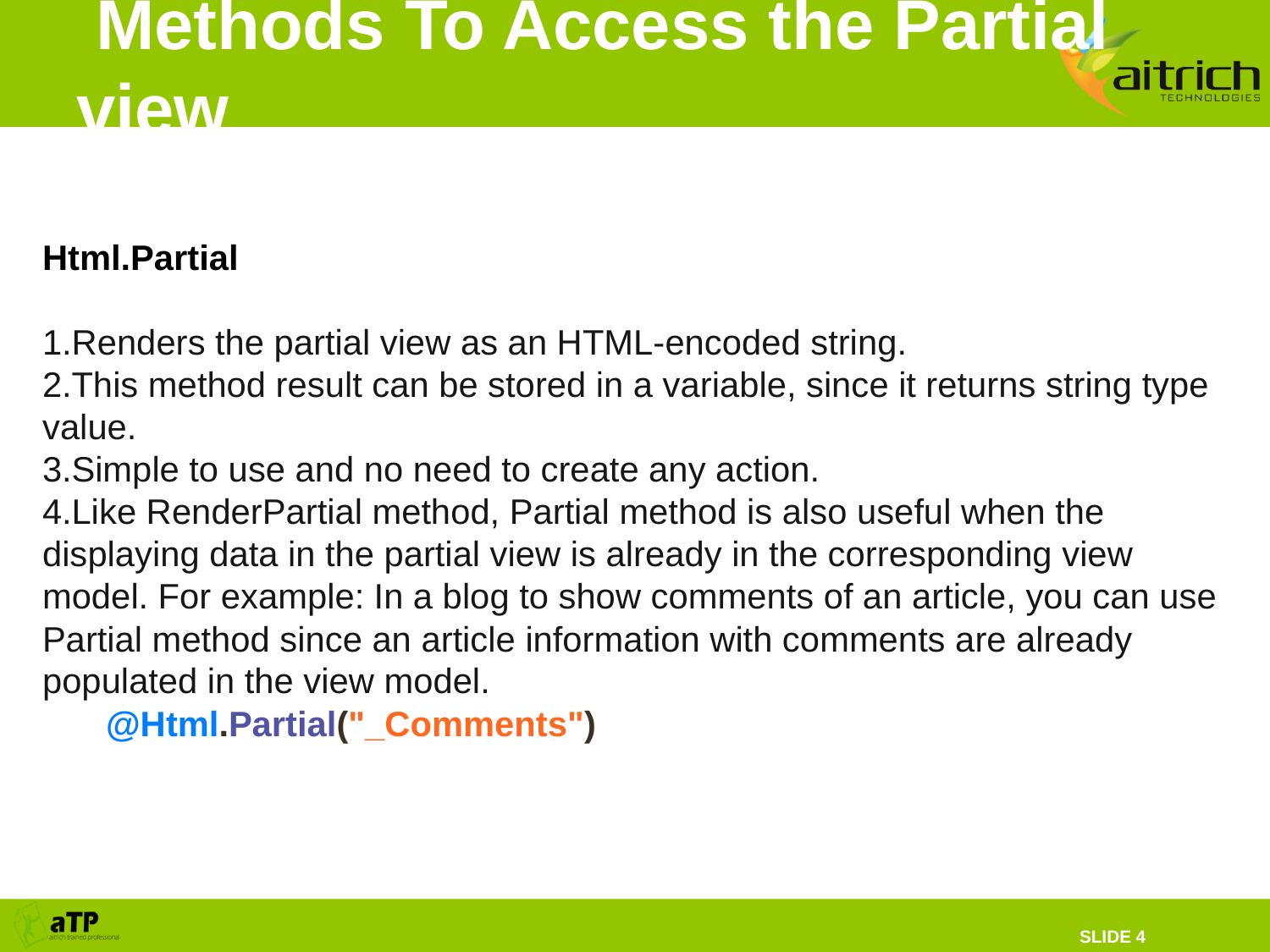

# Methods To Access the Partial view
Html.Partial

Renders the partial view as an HTML-encoded string.
This method result can be stored in a variable, since it returns string type value.
Simple to use and no need to create any action.
Like RenderPartial method, Partial method is also useful when the displaying data in the partial view is already in the corresponding view model. For example: In a blog to show comments of an article, you can use Partial method since an article information with comments are already populated in the view model.
@Html.Partial("_Comments")